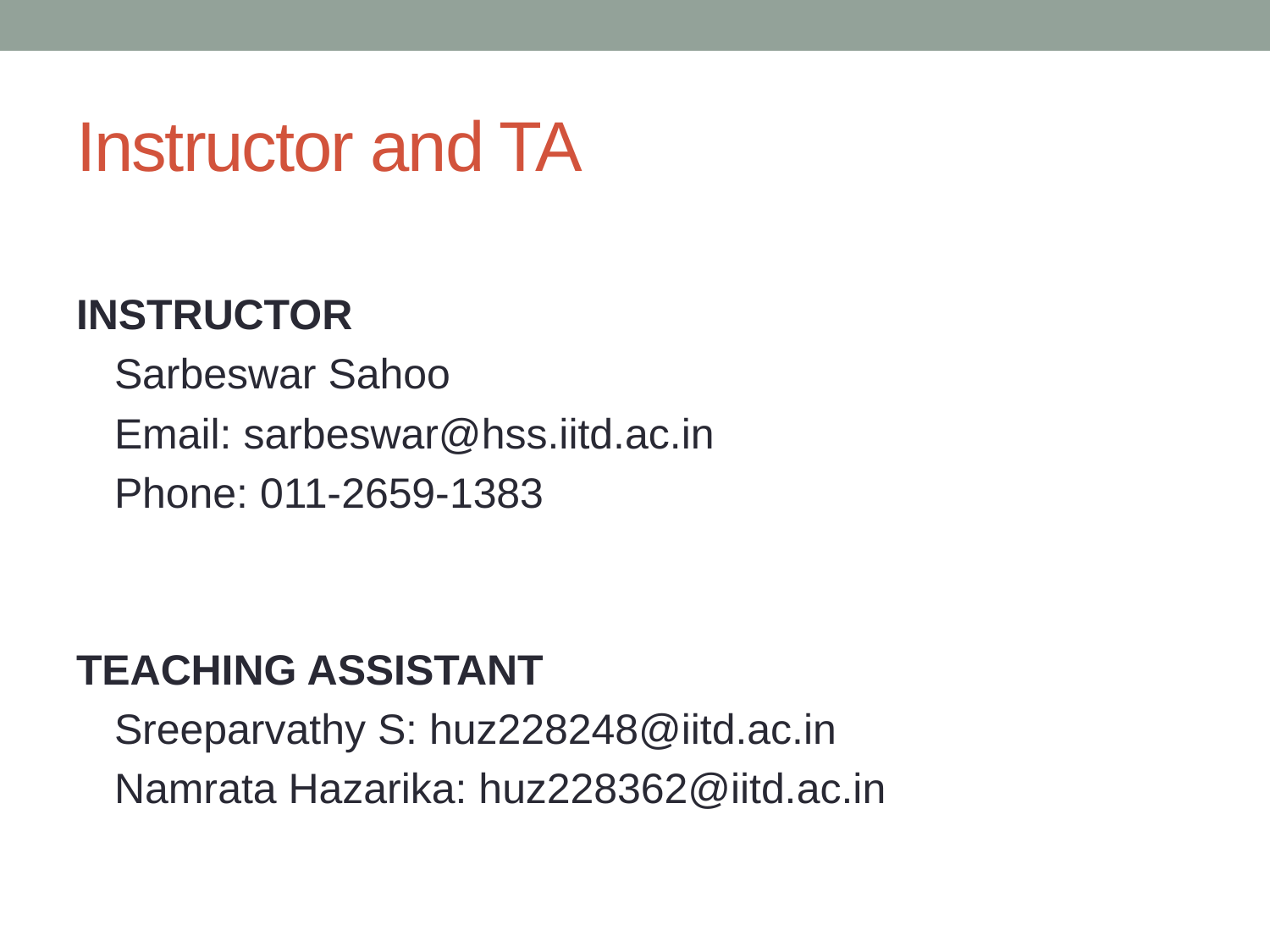

# Instructor and TA

INSTRUCTOR
Sarbeswar Sahoo
Email: sarbeswar@hss.iitd.ac.in
Phone: 011-2659-1383

TEACHING ASSISTANT
Sreeparvathy S: huz228248@iitd.ac.in
Namrata Hazarika: huz228362@iitd.ac.in